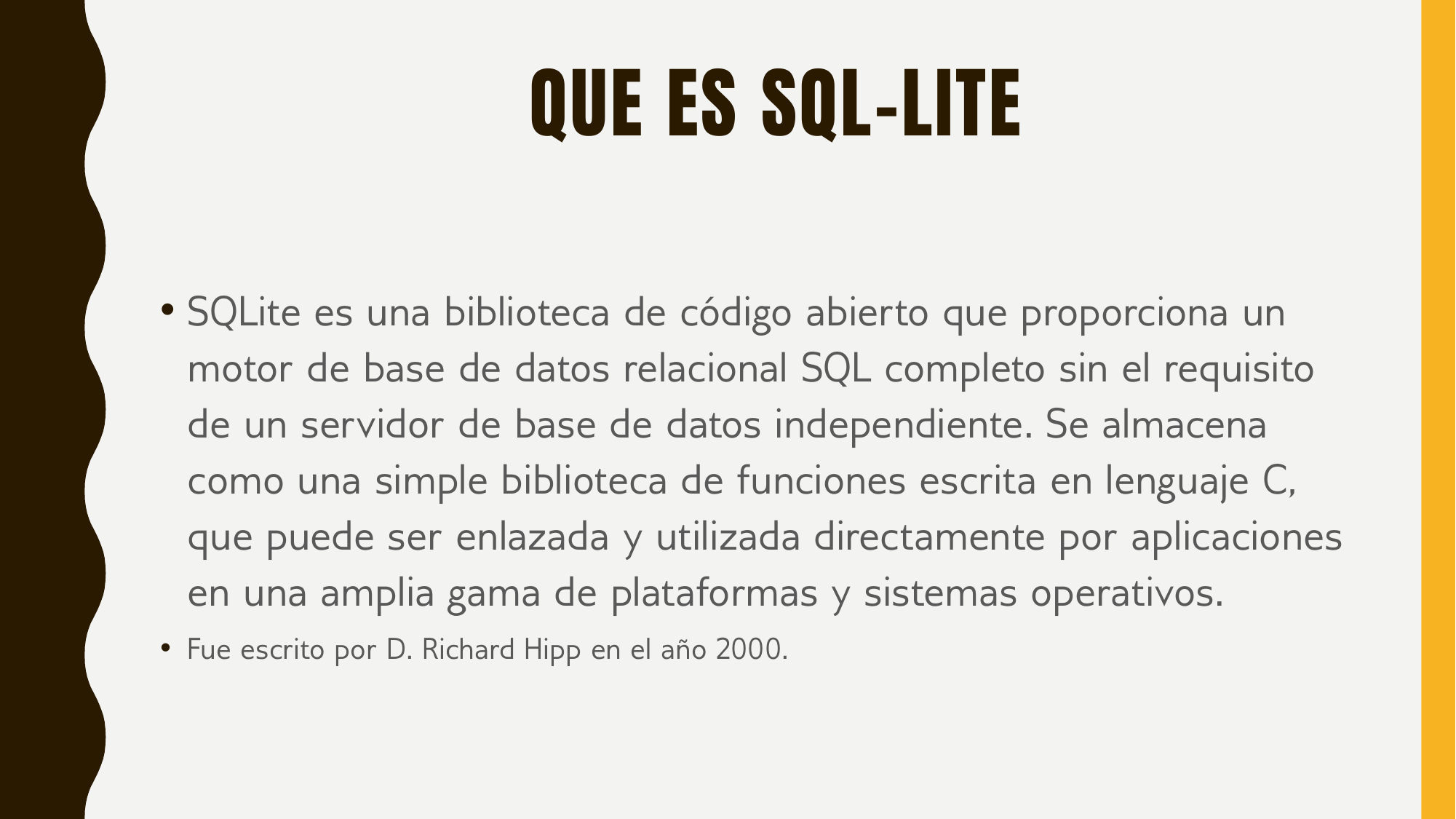

# que es sql-lite
SQLite es una biblioteca de código abierto que proporciona un motor de base de datos relacional SQL completo sin el requisito de un servidor de base de datos independiente. Se almacena como una simple biblioteca de funciones escrita en lenguaje C, que puede ser enlazada y utilizada directamente por aplicaciones en una amplia gama de plataformas y sistemas operativos.
Fue escrito por D. Richard Hipp en el año 2000.